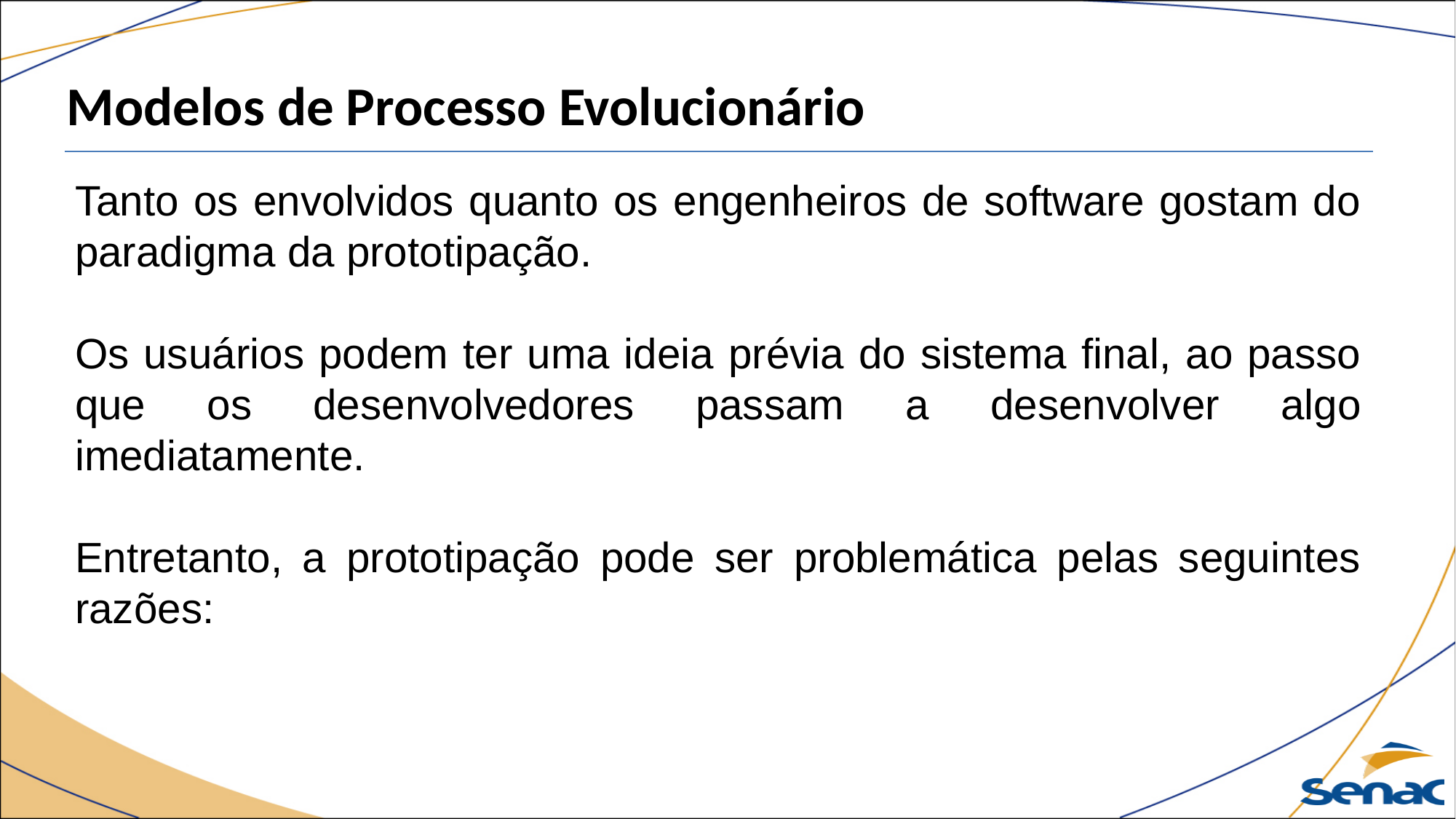

Modelos de Processo Evolucionário
Tanto os envolvidos quanto os engenheiros de software gostam do paradigma da prototipação.

Os usuários podem ter uma ideia prévia do sistema final, ao passo que os desenvolvedores passam a desenvolver algo imediatamente.

Entretanto, a prototipação pode ser problemática pelas seguintes razões: